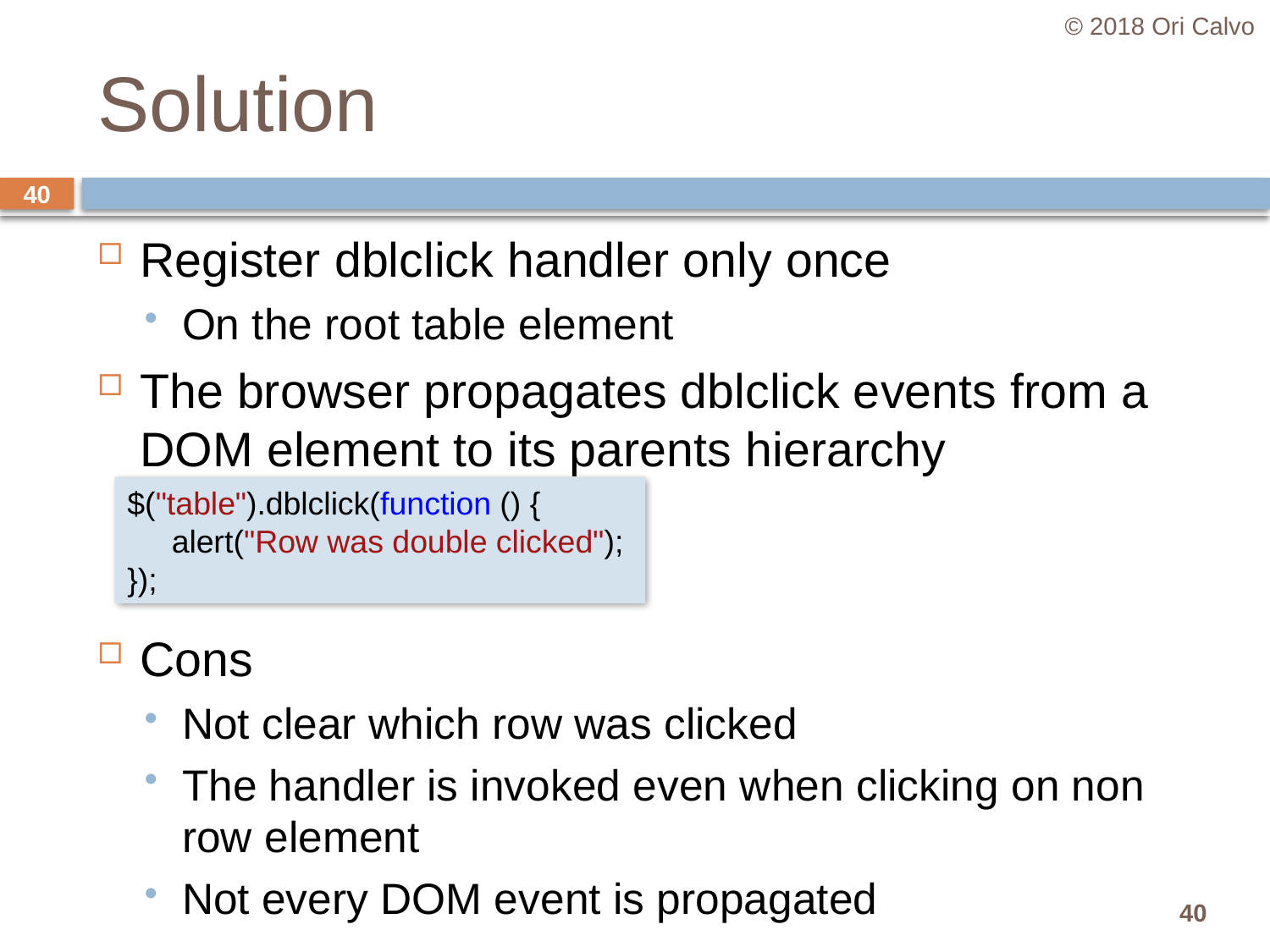

© 2018 Ori Calvo
# Solution
40
Register dblclick handler only once
On the root table element
The browser propagates dblclick events from a DOM element to its parents hierarchy

Cons
Not clear which row was clicked
The handler is invoked even when clicking on non row element
Not every DOM event is propagated
$("table").dblclick(function () {
     alert("Row was double clicked");
});